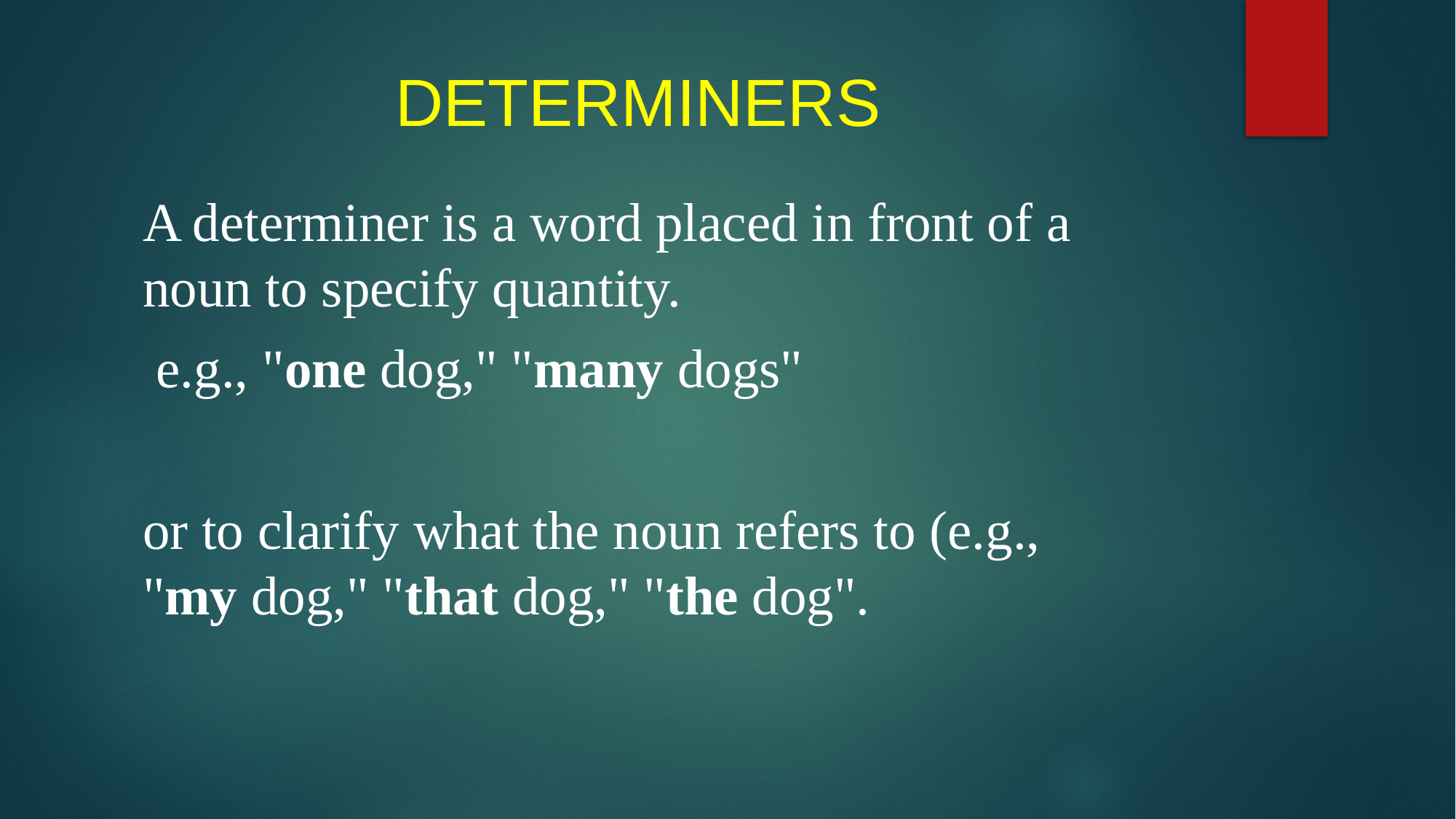

# DETERMINERS
A determiner is a word placed in front of a noun to specify quantity.
 e.g., "one dog," "many dogs"

or to clarify what the noun refers to (e.g., "my dog," "that dog," "the dog".